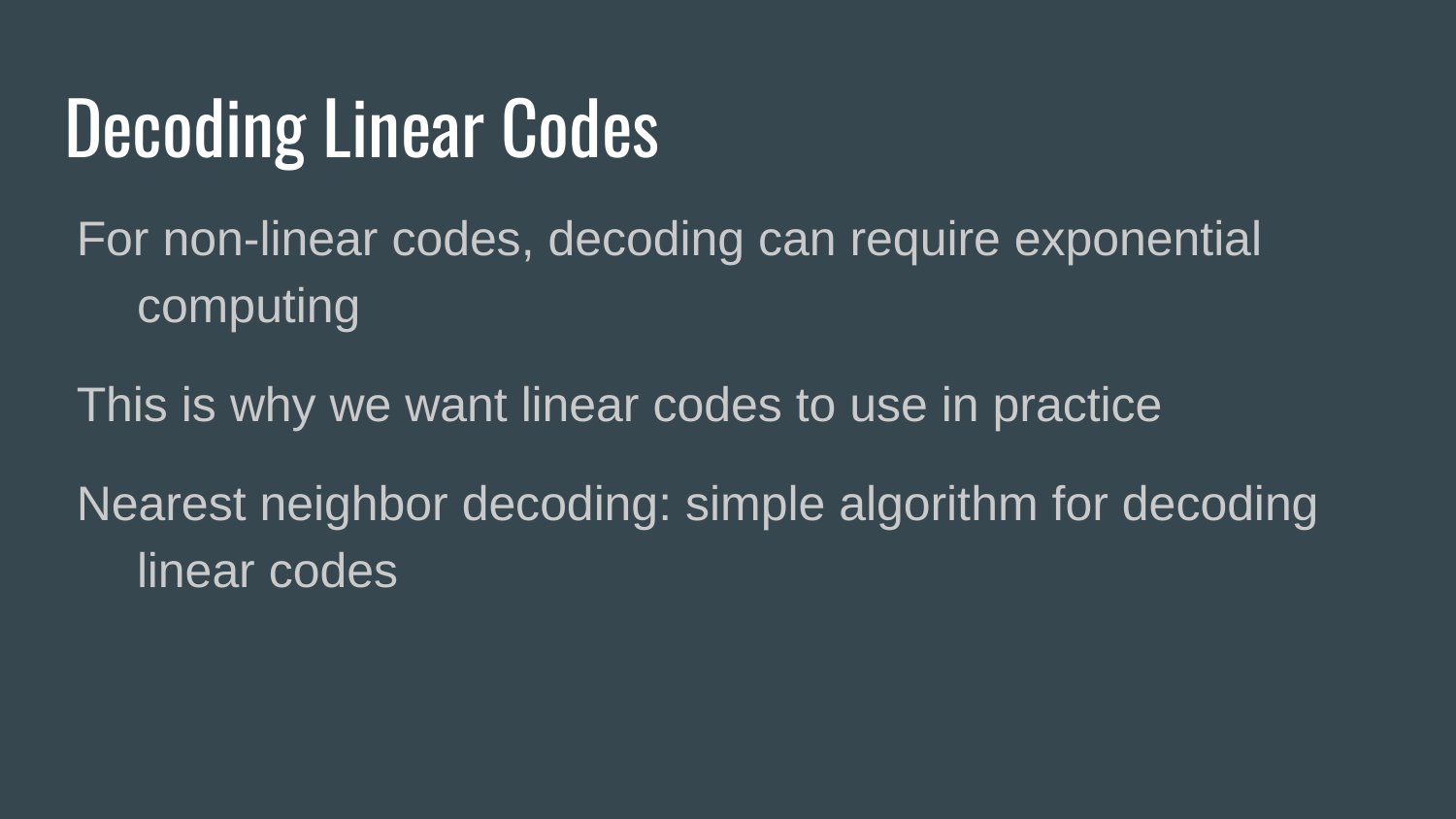

# Decoding Linear Codes
For non-linear codes, decoding can require exponential computing
This is why we want linear codes to use in practice
Nearest neighbor decoding: simple algorithm for decoding linear codes